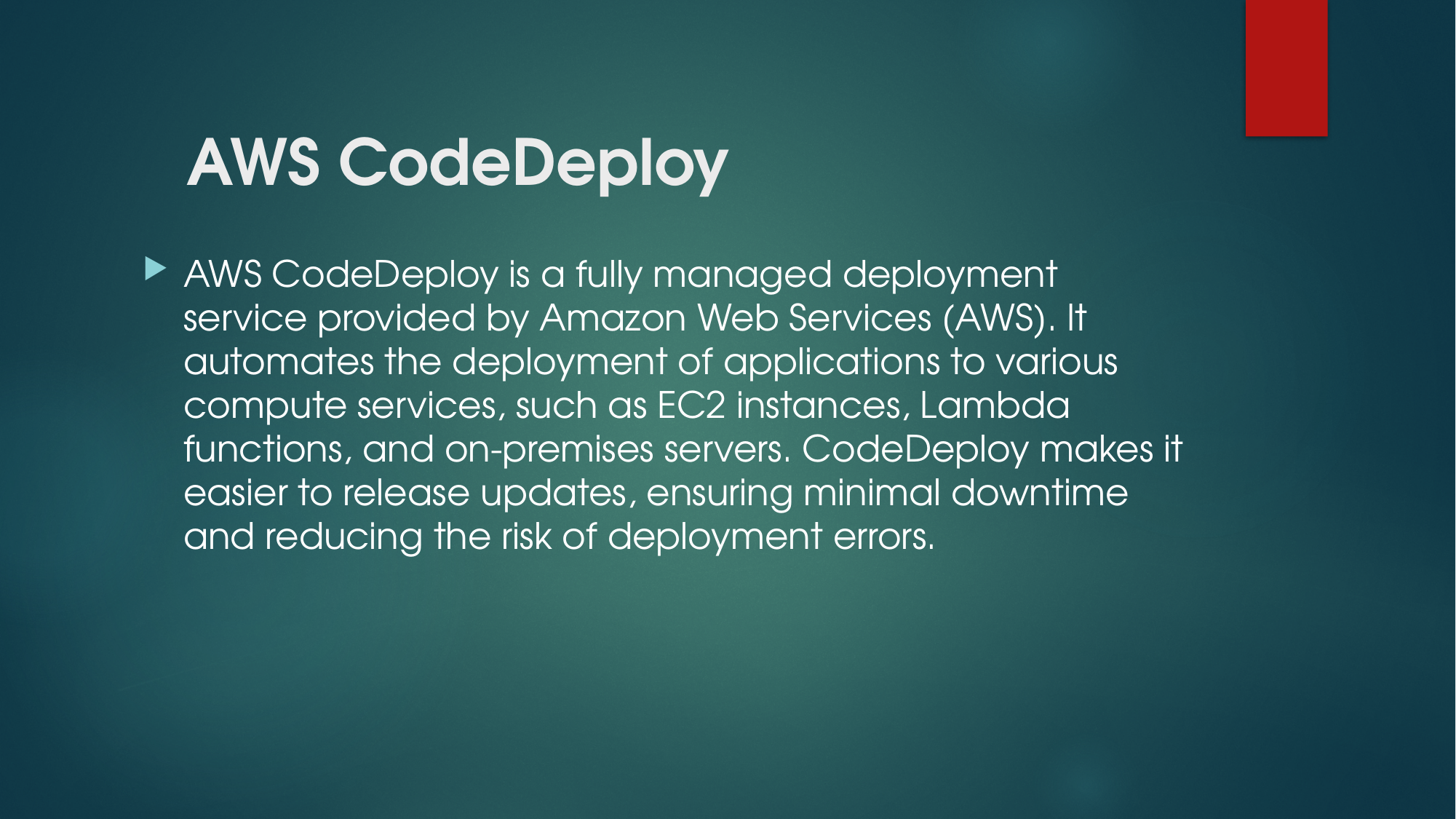

# AWS CodeDeploy
AWS CodeDeploy is a fully managed deployment service provided by Amazon Web Services (AWS). It automates the deployment of applications to various compute services, such as EC2 instances, Lambda functions, and on-premises servers. CodeDeploy makes it easier to release updates, ensuring minimal downtime and reducing the risk of deployment errors.